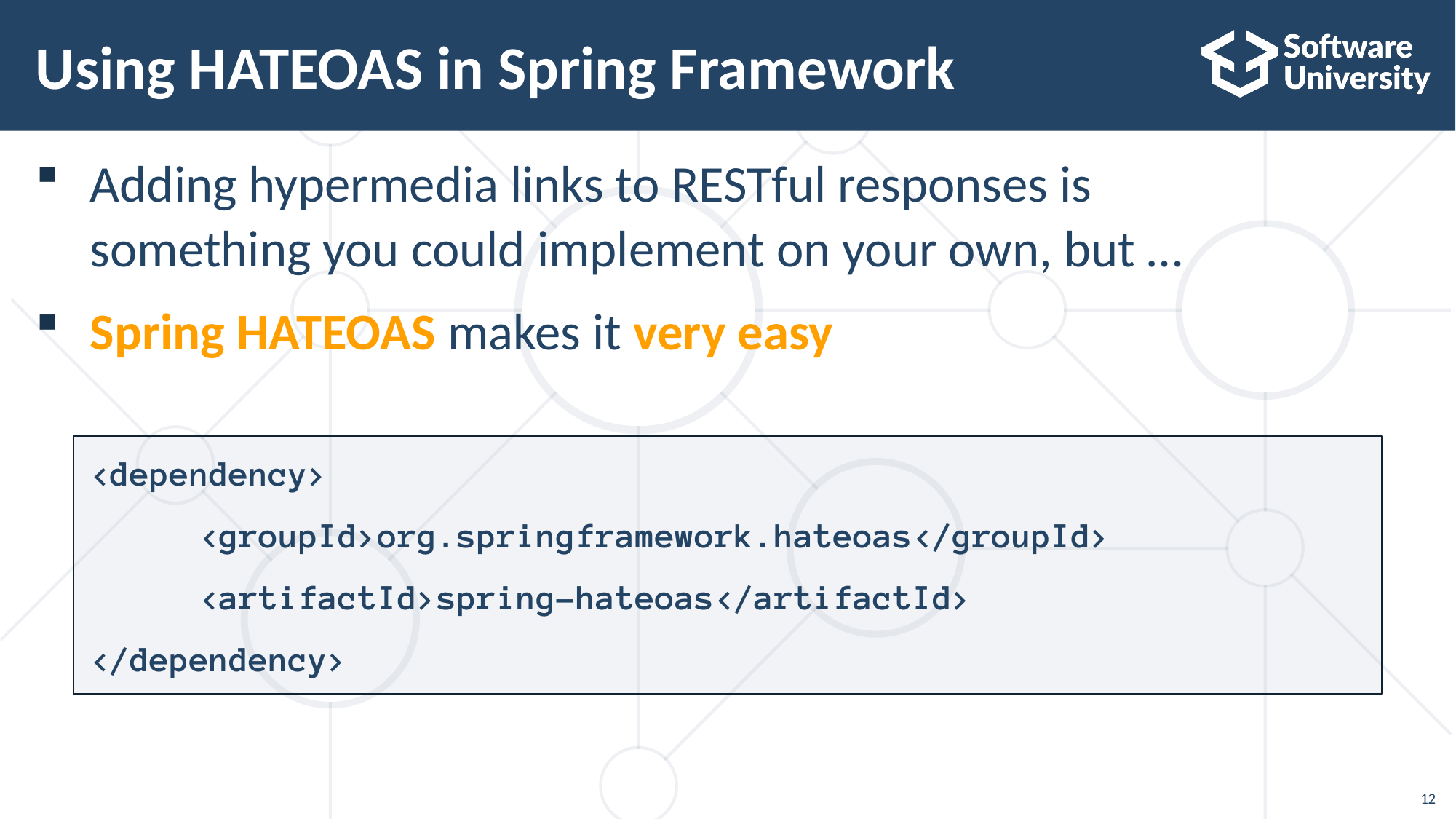

# Using HATEOAS in Spring Framework
Adding hypermedia links to RESTful responses is
something you could implement on your own, but …
Spring HATEOAS makes it very easy
<dependency>
	<groupId>org.springframework.hateoas</groupId>
	<artifactId>spring-hateoas</artifactId>
</dependency>
12